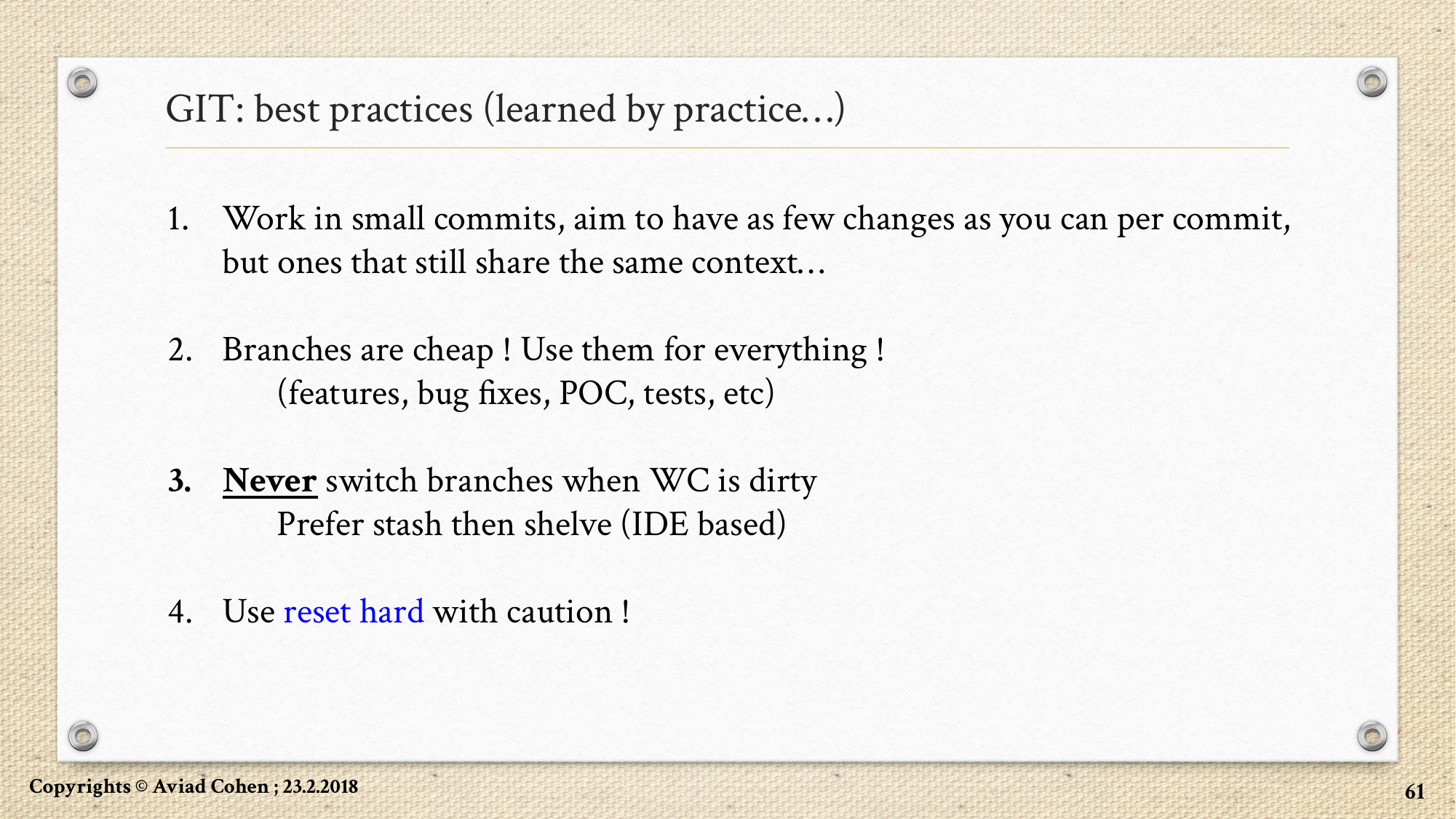

# GIT: best practices (learned by practice…)

Work in small commits, aim to have as few changes as you can per commit, but ones that still share the same context…

Branches are cheap ! Use them for everything !
	(features, bug fixes, POC, tests, etc)

Never switch branches when WC is dirty
	Prefer stash then shelve (IDE based)

Use reset hard with caution !

Copyrights © Aviad Cohen ; 23.2.2018
61